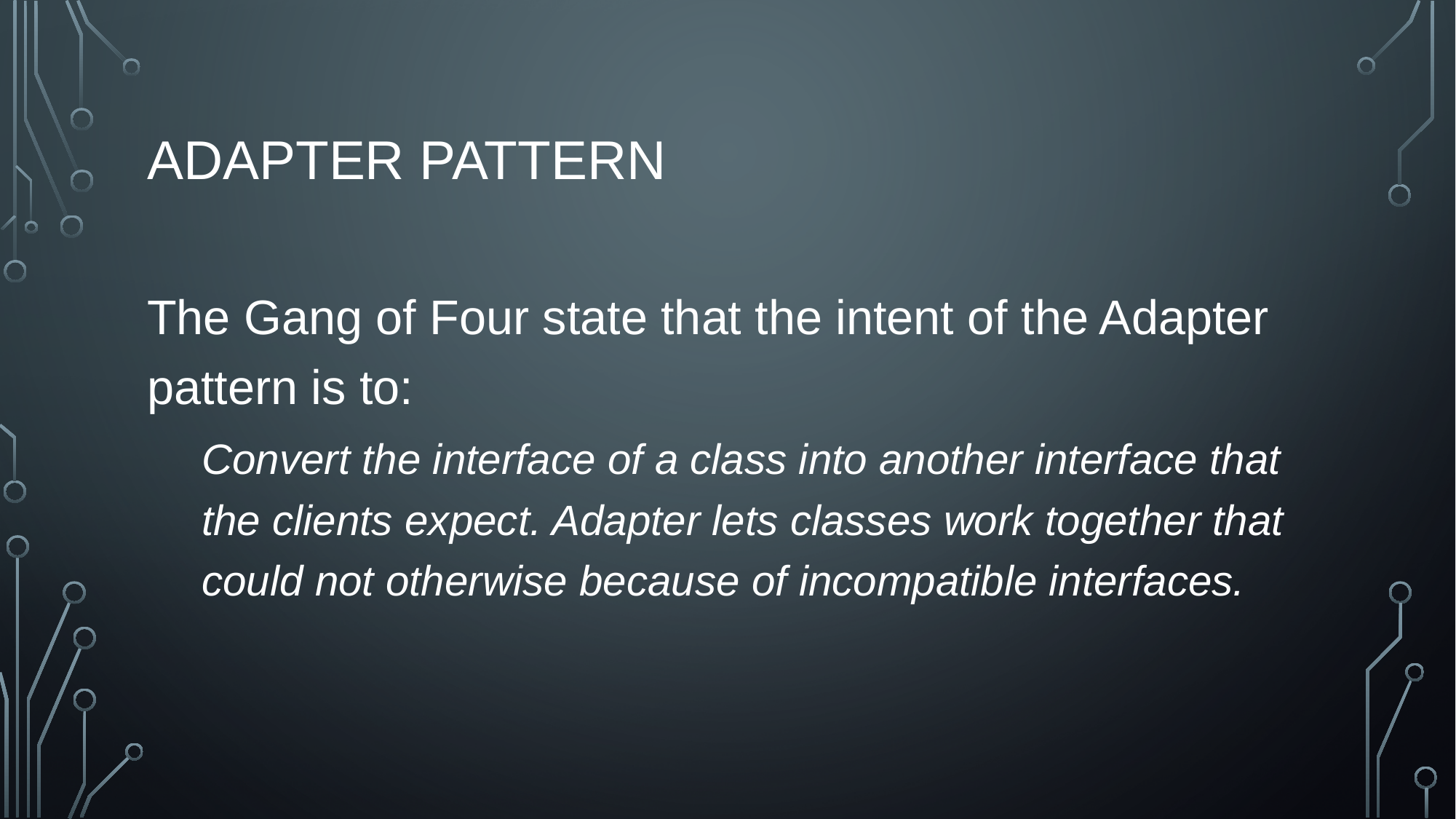

# Adapter pattern
The Gang of Four state that the intent of the Adapter pattern is to:
Convert the interface of a class into another interface that the clients expect. Adapter lets classes work together that could not otherwise because of incompatible interfaces.